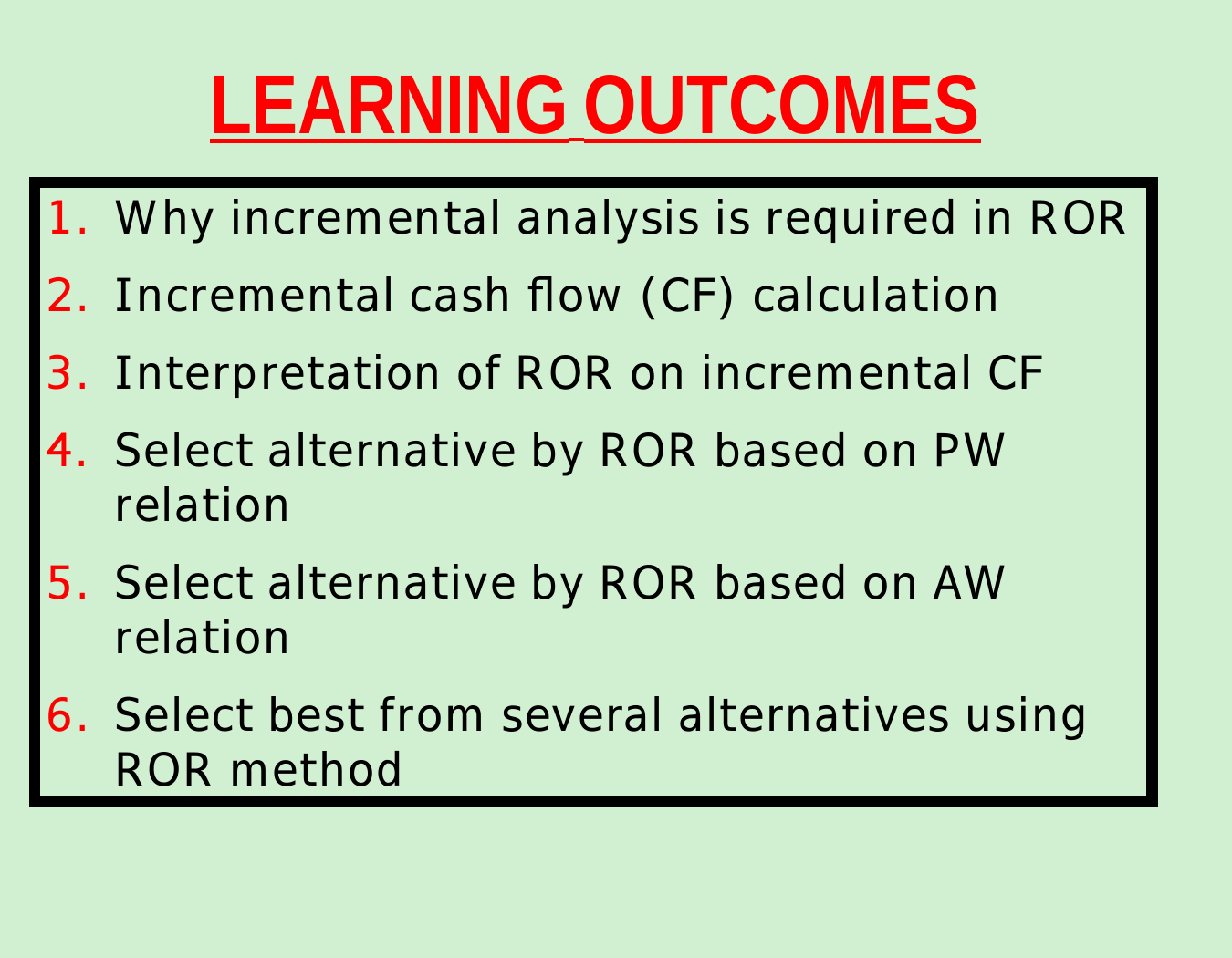

# LEARNING OUTCOMES
Why incremental analysis is required in ROR
Incremental cash flow (CF) calculation
Interpretation of ROR on incremental CF
Select alternative by ROR based on PW relation
Select alternative by ROR based on AW relation
Select best from several alternatives using ROR method